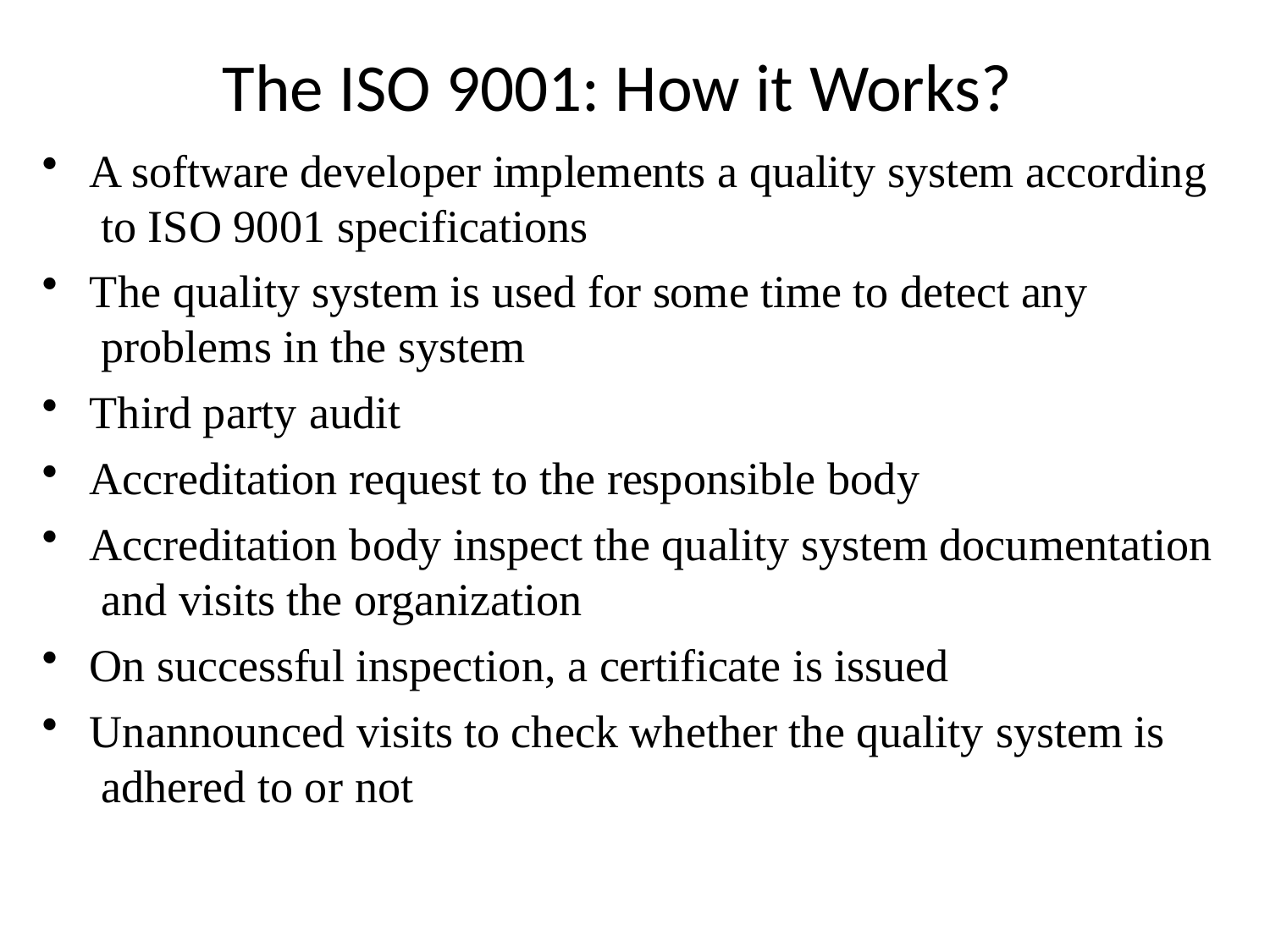

# The ISO 9001: How it Works?
A software developer implements a quality system according  to ISO 9001 specifications
The quality system is used for some time to detect any  problems in the system
Third party audit
Accreditation request to the responsible body
Accreditation body inspect the quality system documentation  and visits the organization
On successful inspection, a certificate is issued
Unannounced visits to check whether the quality system is  adhered to or not